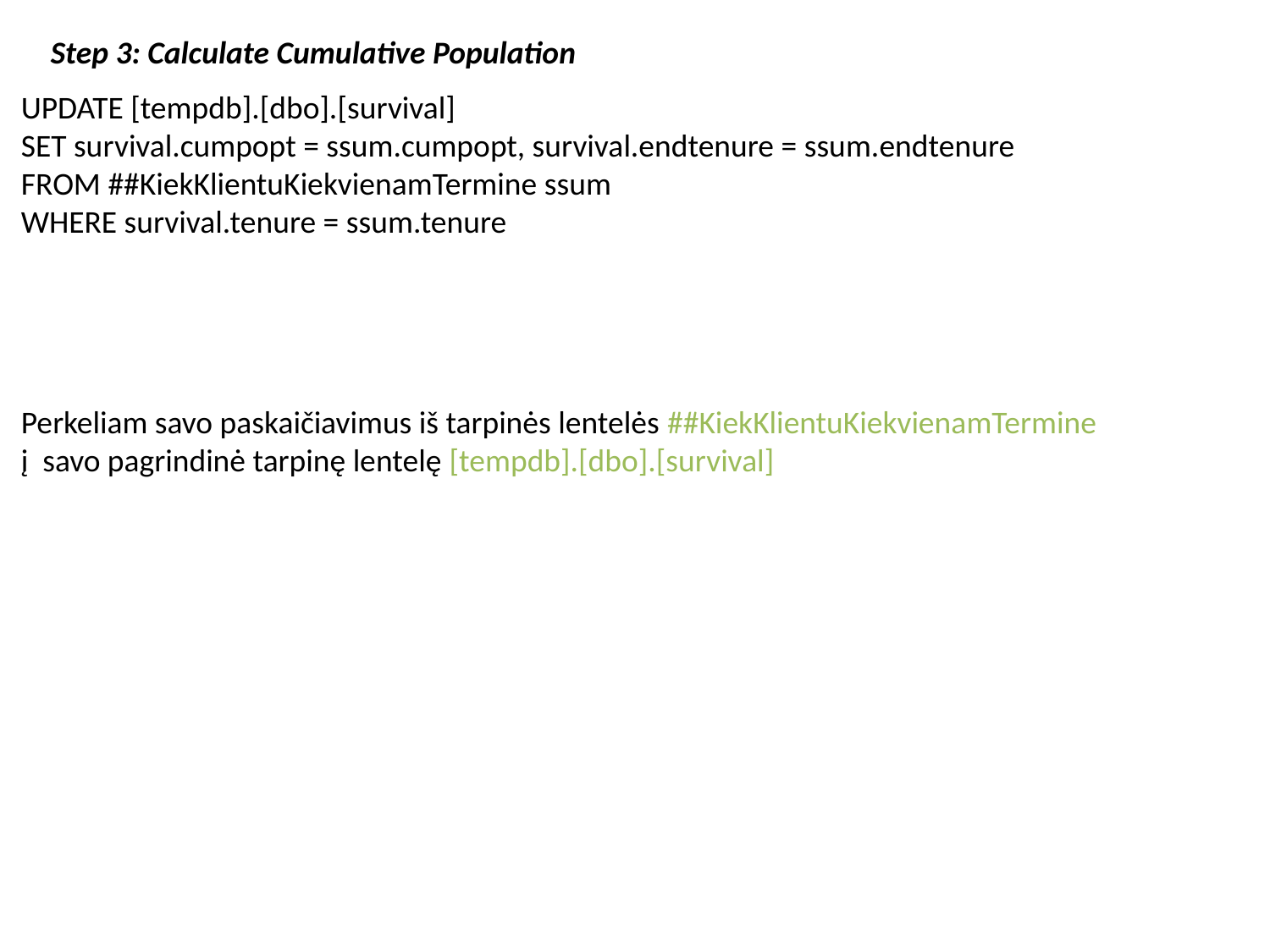

Step 3: Calculate Cumulative Population
UPDATE [tempdb].[dbo].[survival]
SET survival.cumpopt = ssum.cumpopt, survival.endtenure = ssum.endtenure
FROM ##KiekKlientuKiekvienamTermine ssum
WHERE survival.tenure = ssum.tenure
Perkeliam savo paskaičiavimus iš tarpinės lentelės ##KiekKlientuKiekvienamTermine
į  savo pagrindinė tarpinę lentelę [tempdb].[dbo].[survival]